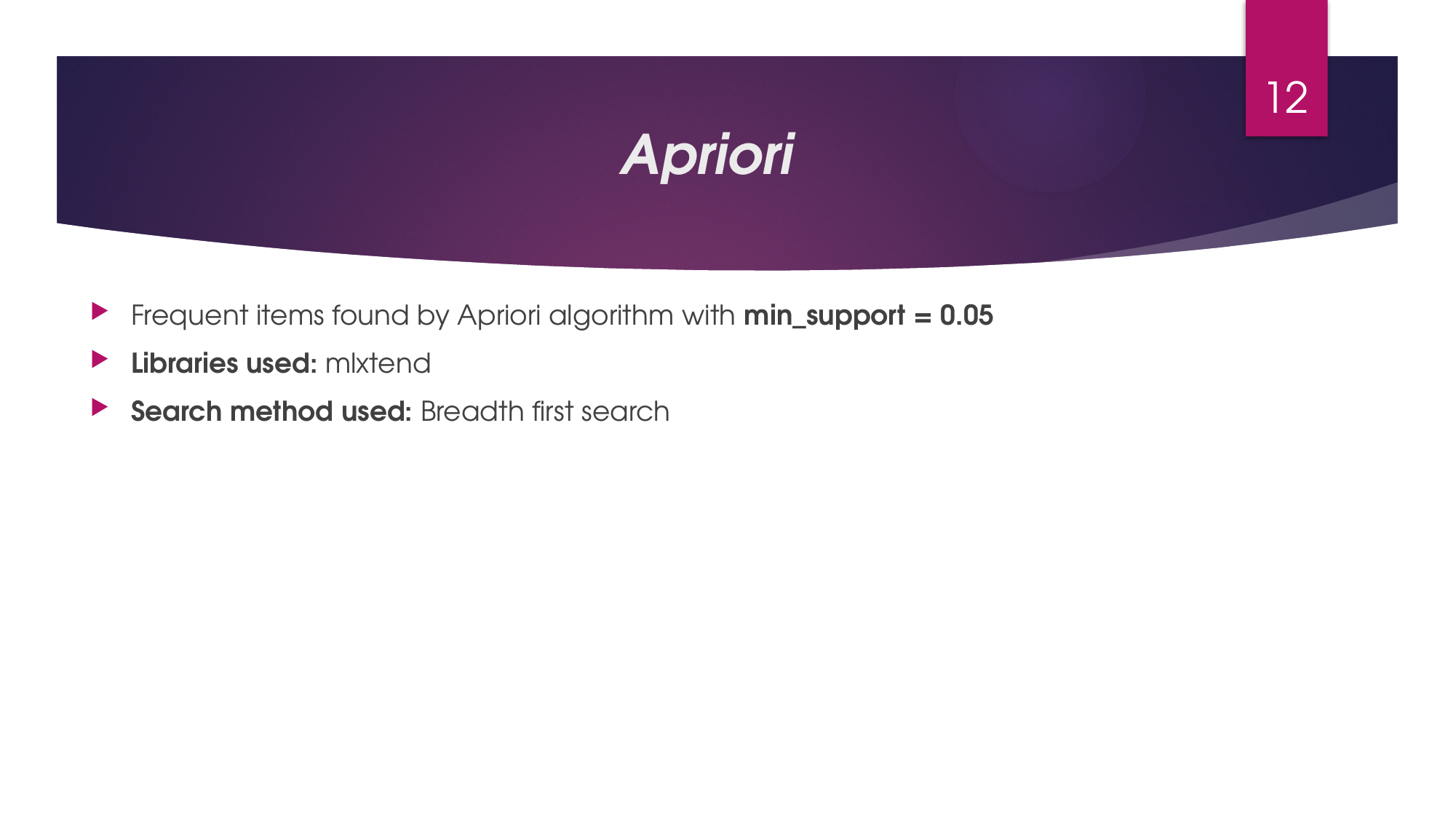

12
# Apriori
Frequent items found by Apriori algorithm with min_support = 0.05
Libraries used: mlxtend
Search method used: Breadth first search